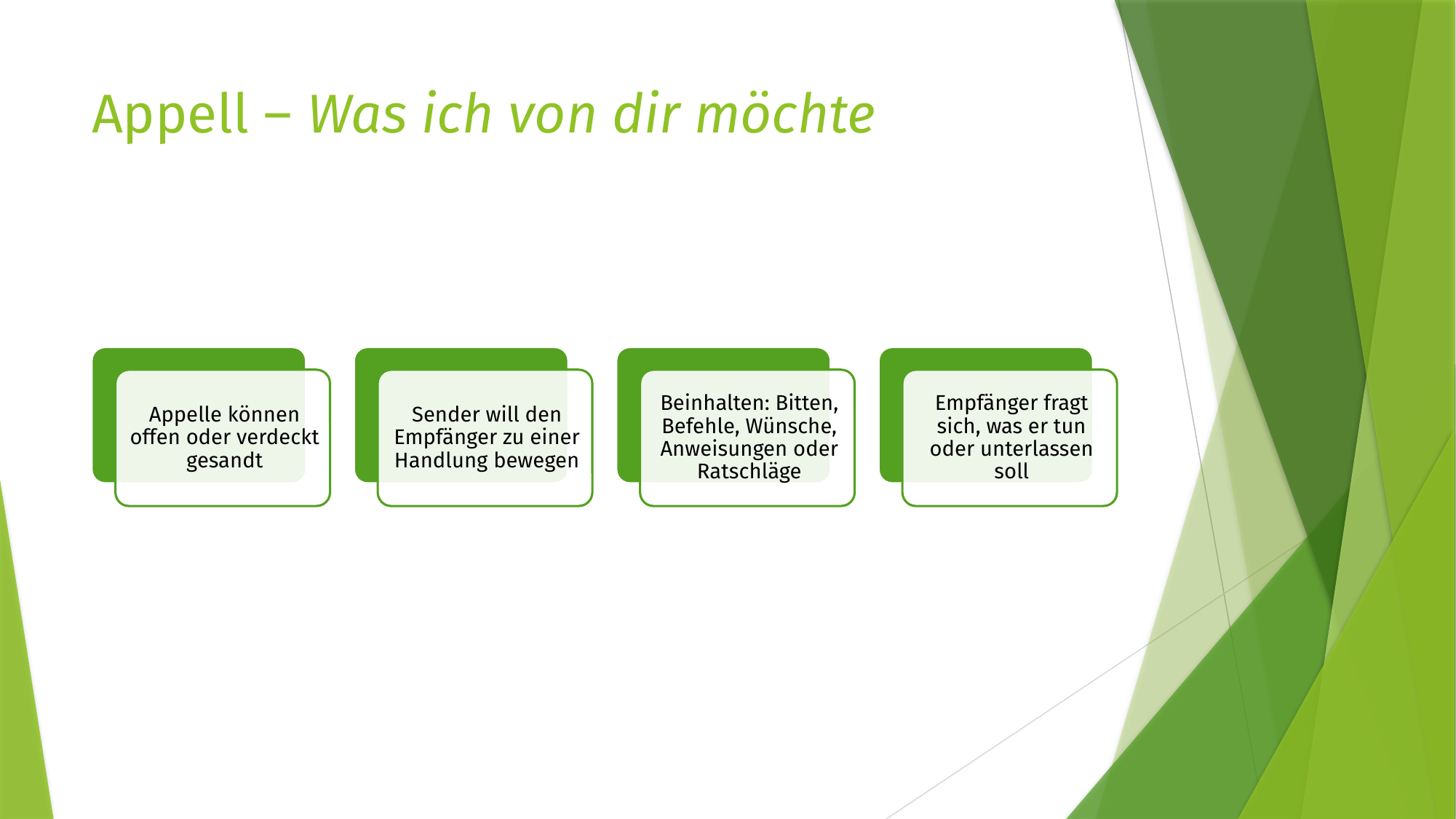

# Appell – Was ich von dir möchte
Appelle können offen oder verdeckt gesandt
Sender will den Empfänger zu einer Handlung bewegen
Beinhalten: Bitten, Befehle, Wünsche, Anweisungen oder Ratschläge
Empfänger fragt sich, was er tun oder unterlassen soll